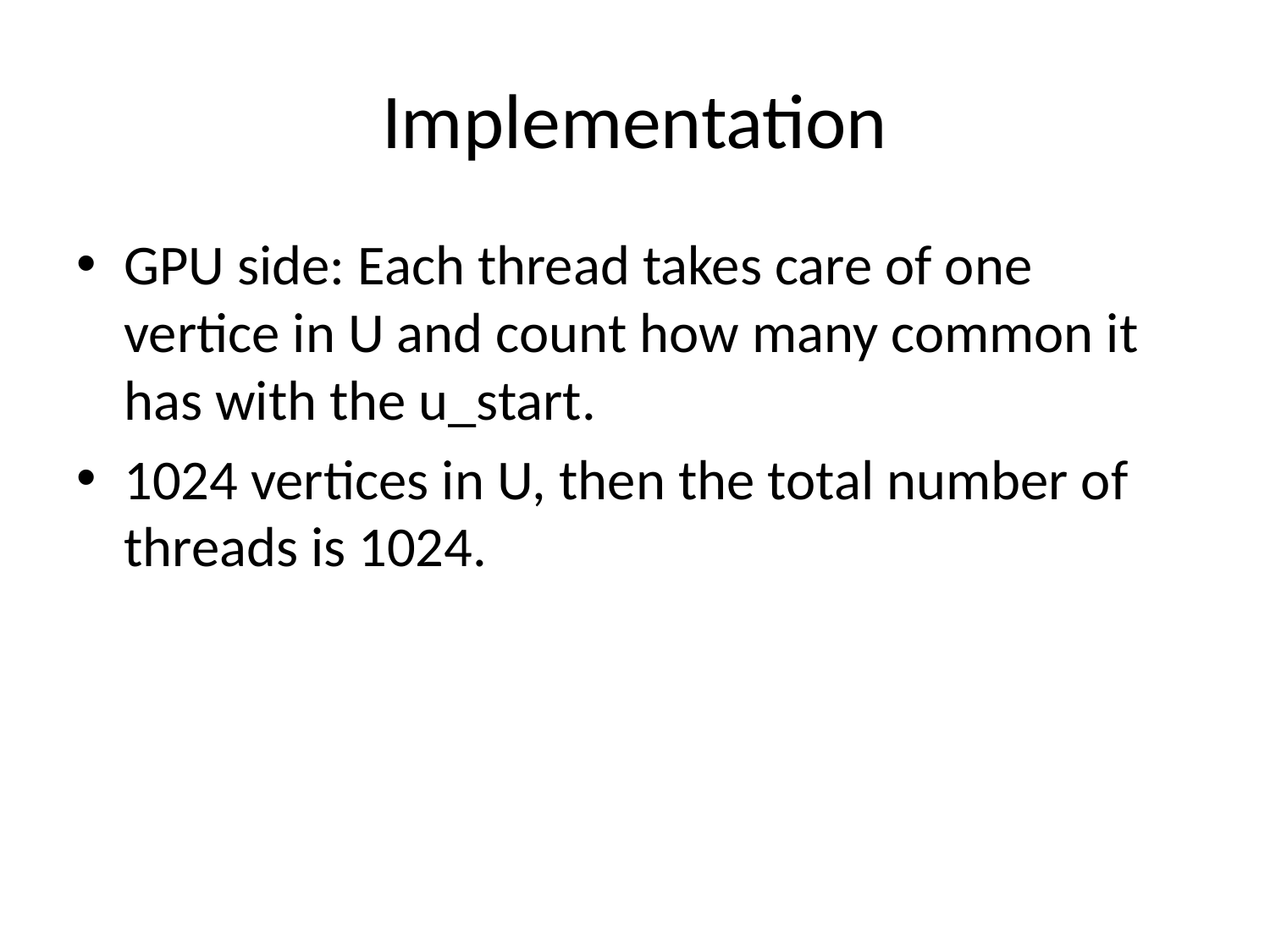

# Implementation
GPU side: Each thread takes care of one vertice in U and count how many common it has with the u_start.
1024 vertices in U, then the total number of threads is 1024.